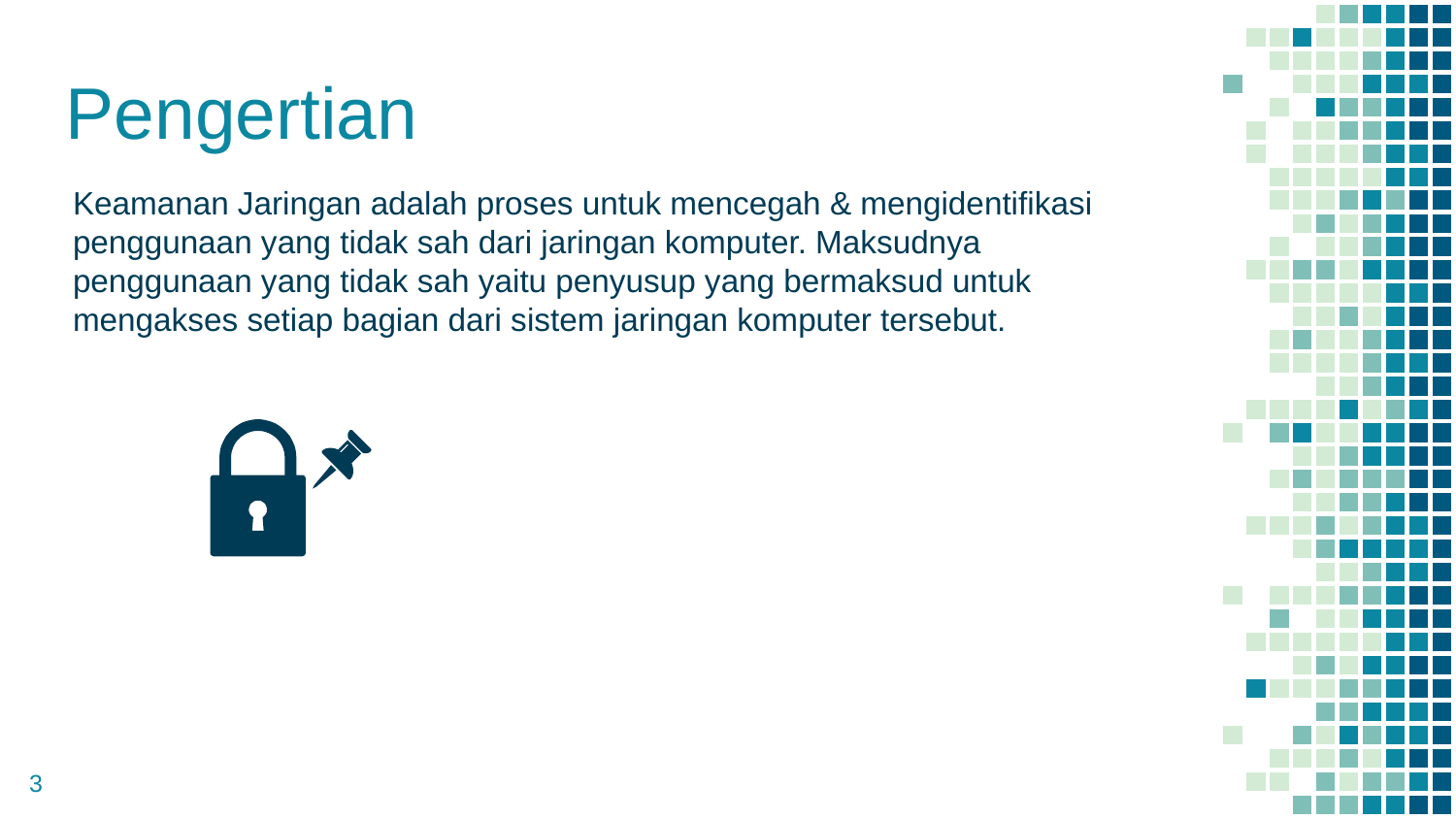

# Pengertian
Keamanan Jaringan adalah proses untuk mencegah & mengidentifikasi penggunaan yang tidak sah dari jaringan komputer. Maksudnya penggunaan yang tidak sah yaitu penyusup yang bermaksud untuk mengakses setiap bagian dari sistem jaringan komputer tersebut.

3